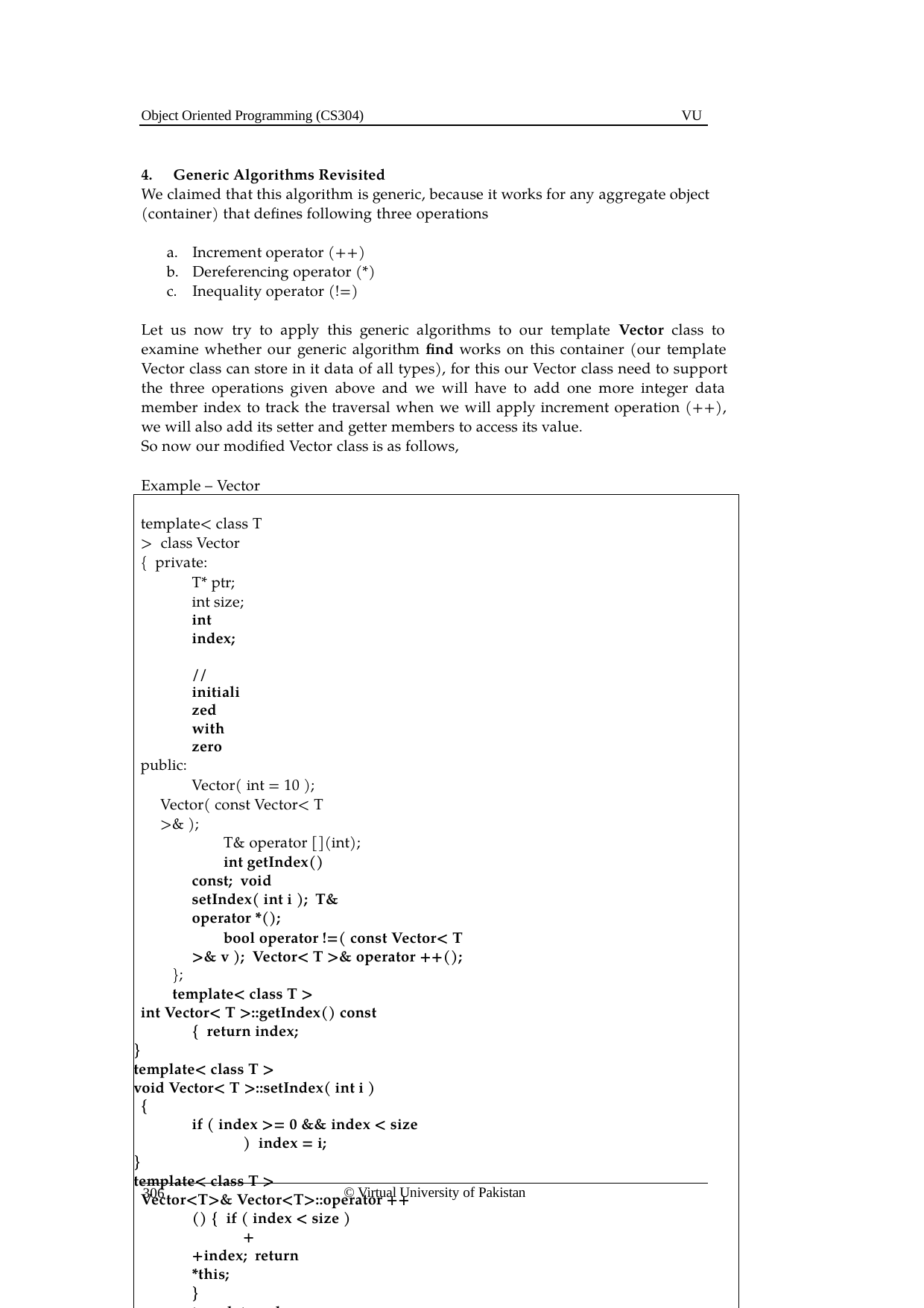

Object Oriented Programming (CS304)
VU

Generic Algorithms Revisited
We claimed that this algorithm is generic, because it works for any aggregate object  (container) that defines following three operations

Increment operator (++)
Dereferencing operator (*)
Inequality operator (!=)

Let us now try to apply this generic algorithms to our template Vector class to  examine whether our generic algorithm find works on this container (our template  Vector class can store in it data of all types), for this our Vector class need to support  the three operations given above and we will have to add one more integer data  member index to track the traversal when we will apply increment operation (++),  we will also add its setter and getter members to access its value.
So now our modified Vector class is as follows,

Example – Vector

template< class T >  class Vector {  private:
T* ptr;  int size;
int index;	// initialized with zero
public:
Vector( int = 10 );  Vector( const Vector< T >& );
T& operator [](int);
int getIndex() const;  void setIndex( int i );  T& operator *();
bool operator !=( const Vector< T >& v );  Vector< T >& operator ++();
};
template< class T >
int Vector< T >::getIndex() const {  return index;
}
template< class T >
void Vector< T >::setIndex( int i ) {
if ( index >= 0 && index < size )  index = i;
}
template< class T >
Vector<T>& Vector<T>::operator ++() {  if ( index < size )
++index;  return *this;
}
template< class T >
T& Vector< T >::operator *() {
© Virtual University of Pakistan

306